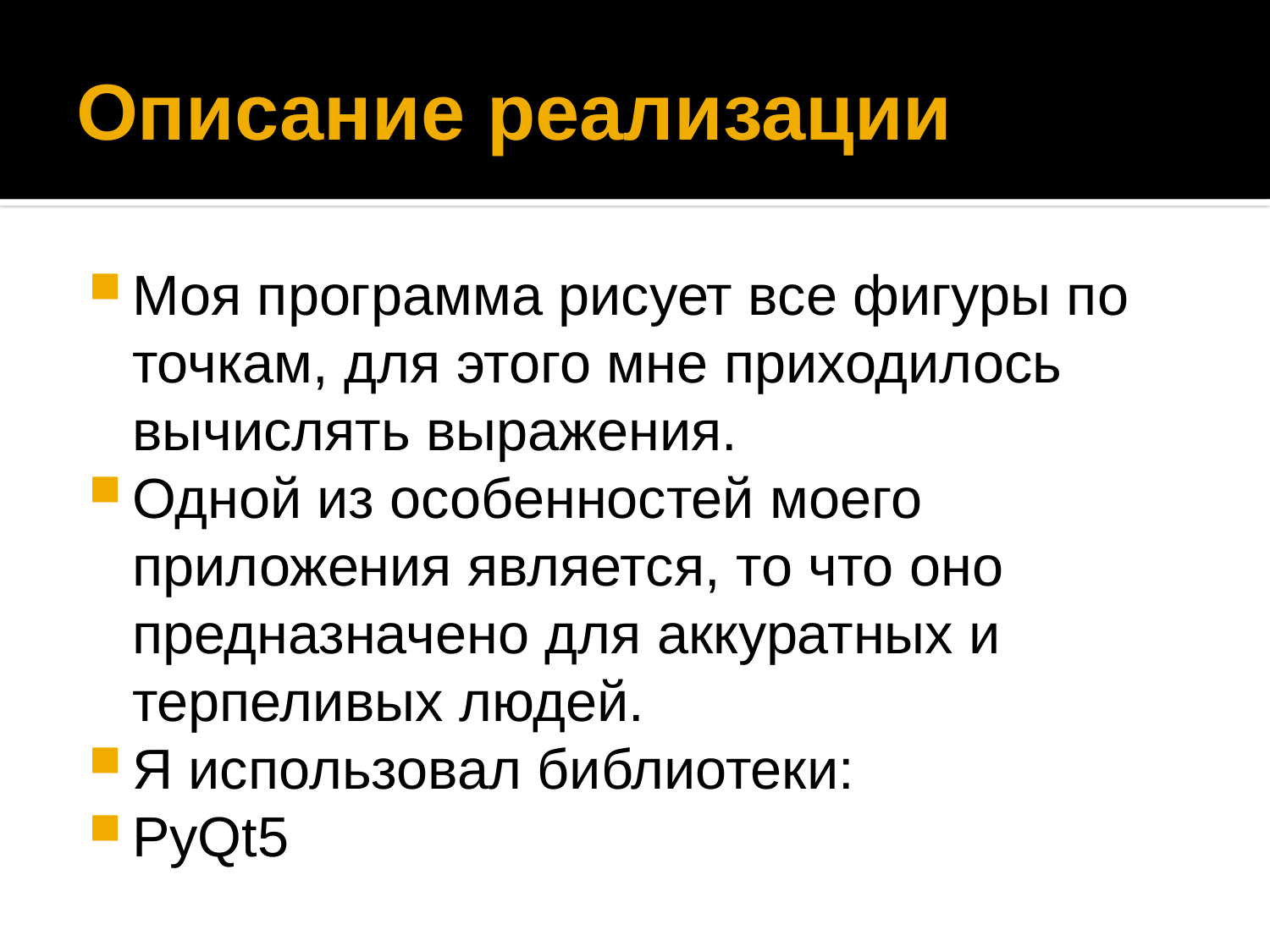

# Описание реализации
Моя программа рисует все фигуры по точкам, для этого мне приходилось вычислять выражения.
Одной из особенностей моего приложения является, то что оно предназначено для аккуратных и терпеливых людей.
Я использовал библиотеки:
PyQt5